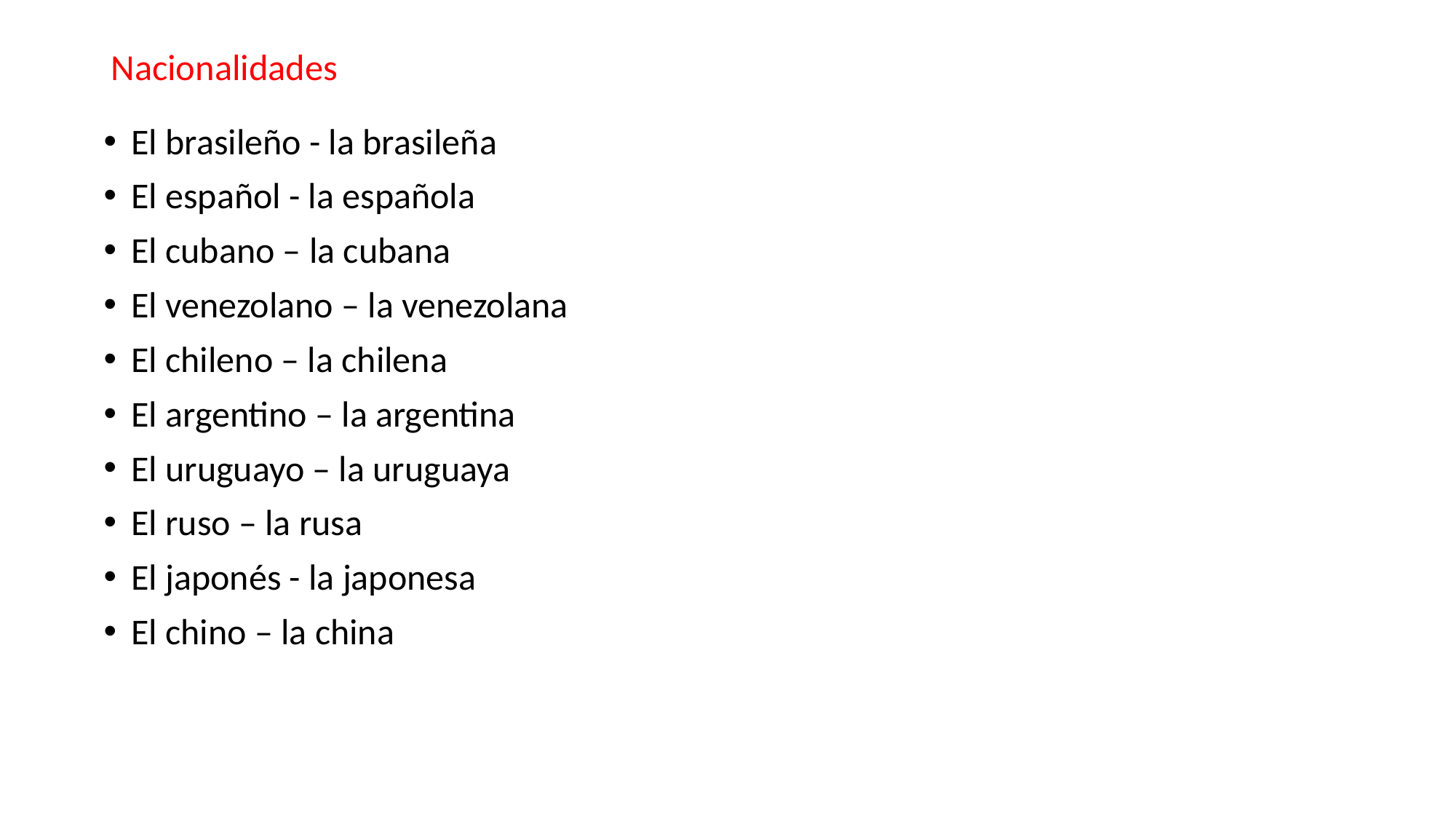

# Nacionalidades
El brasileño - la brasileña
El español - la española
El cubano – la cubana
El venezolano – la venezolana
El chileno – la chilena
El argentino – la argentina
El uruguayo – la uruguaya
El ruso – la rusa
El japonés - la japonesa
El chino – la china